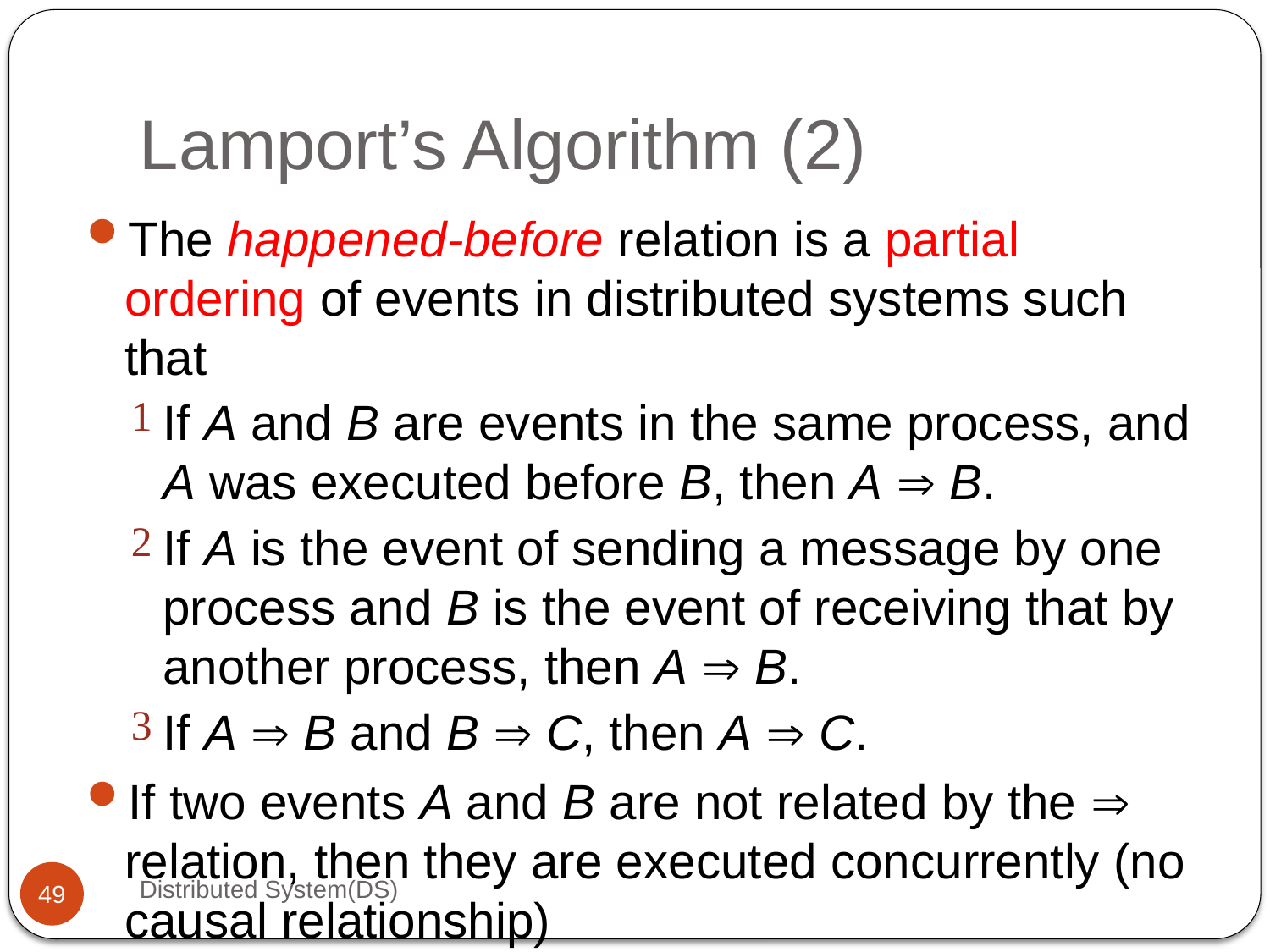

# Lamport’s Algorithm (2)
The happened-before relation is a partial ordering of events in distributed systems such that
If A and B are events in the same process, and A was executed before B, then A ⇒ B.
If A is the event of sending a message by one process and B is the event of receiving that by another process, then A ⇒ B.
If A ⇒ B and B ⇒ C, then A ⇒ C.
If two events A and B are not related by the ⇒ relation, then they are executed concurrently (no causal relationship)

Distributed System(DS)
49